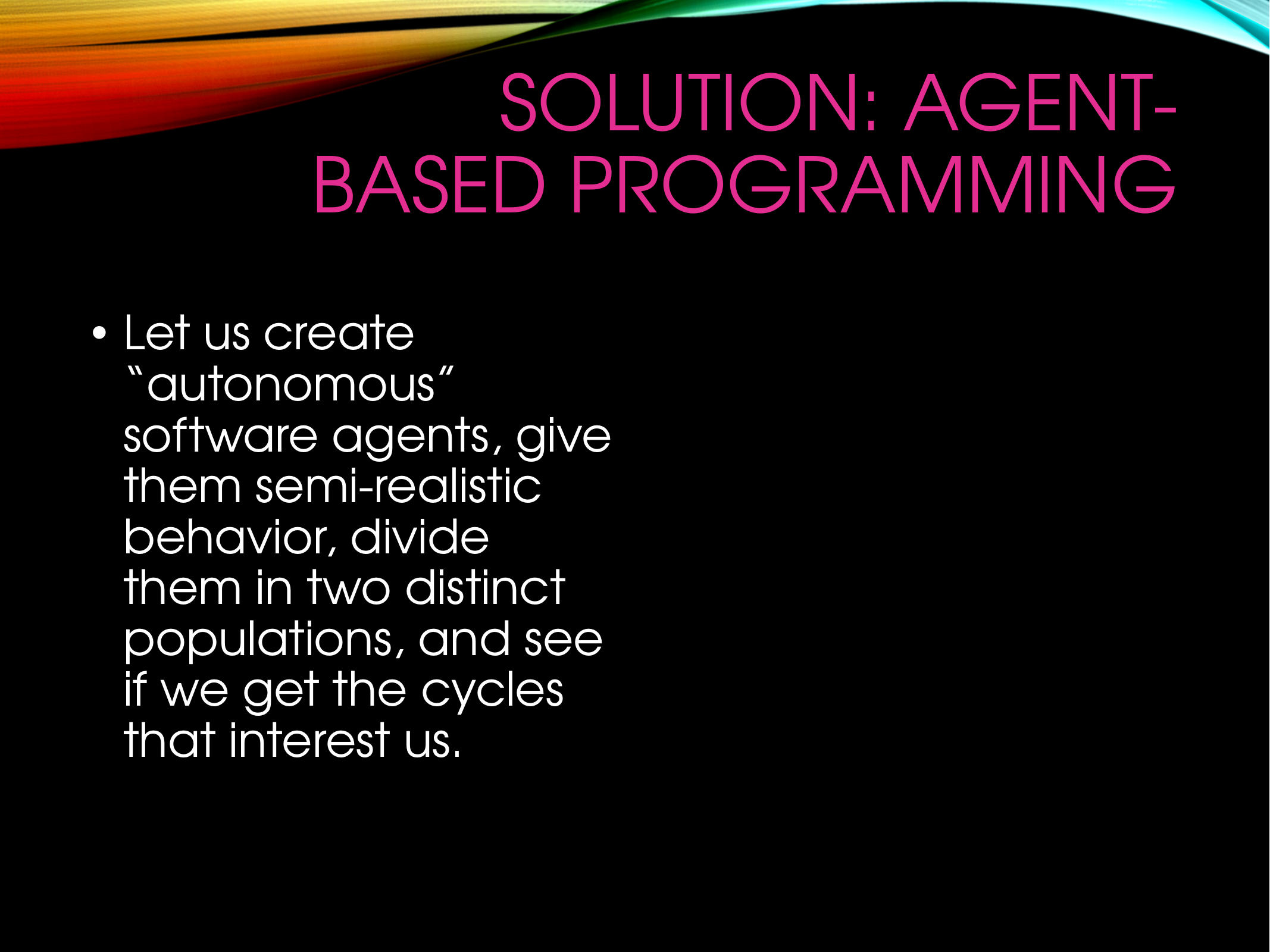

# Solution: Agent-Based Programming
Let us create “autonomous” software agents, give them semi-realistic behavior, divide them in two distinct populations, and see if we get the cycles that interest us.